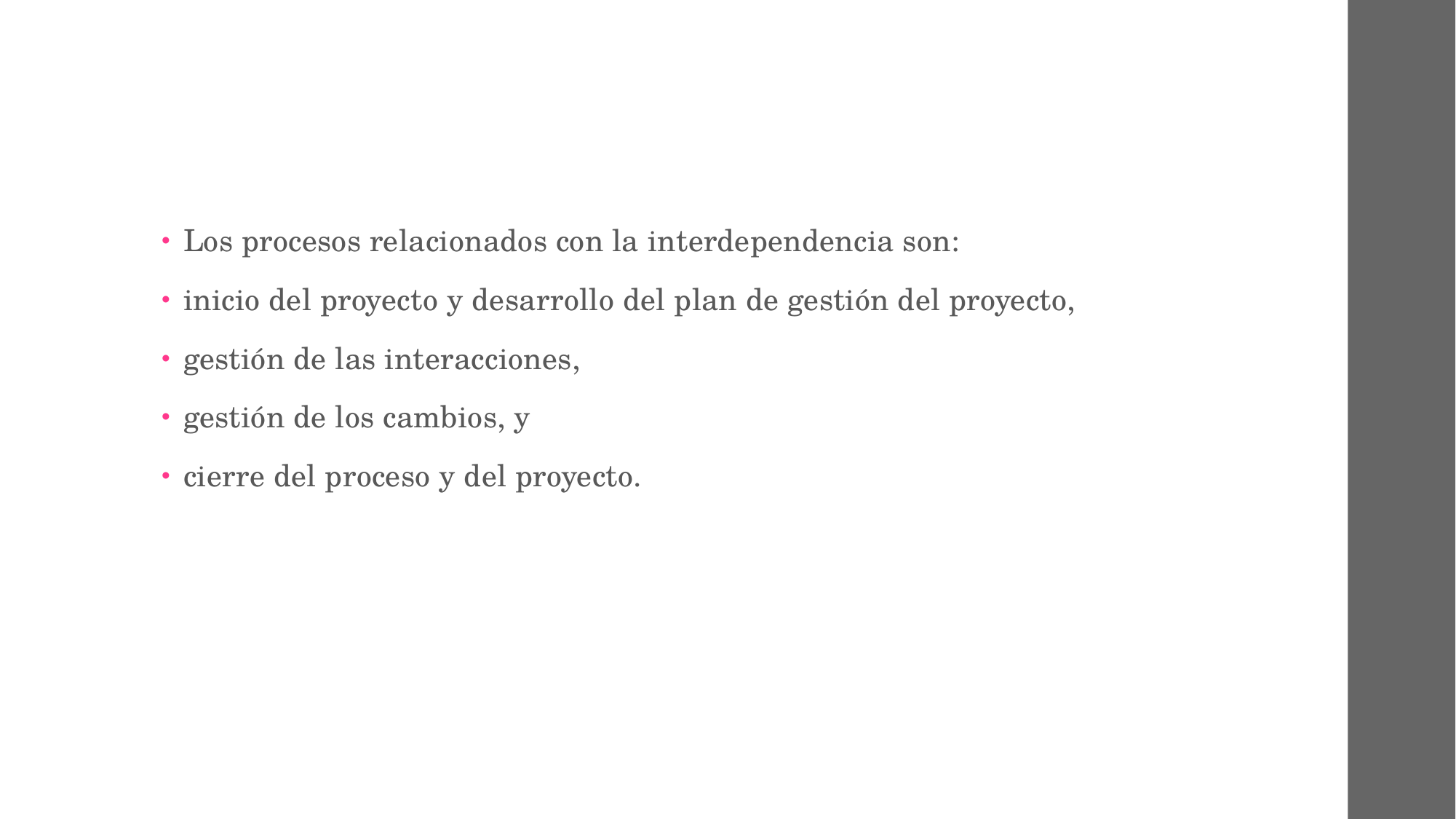

#
Los procesos relacionados con la interdependencia son:
inicio del proyecto y desarrollo del plan de gestión del proyecto,
gestión de las interacciones,
gestión de los cambios, y
cierre del proceso y del proyecto.